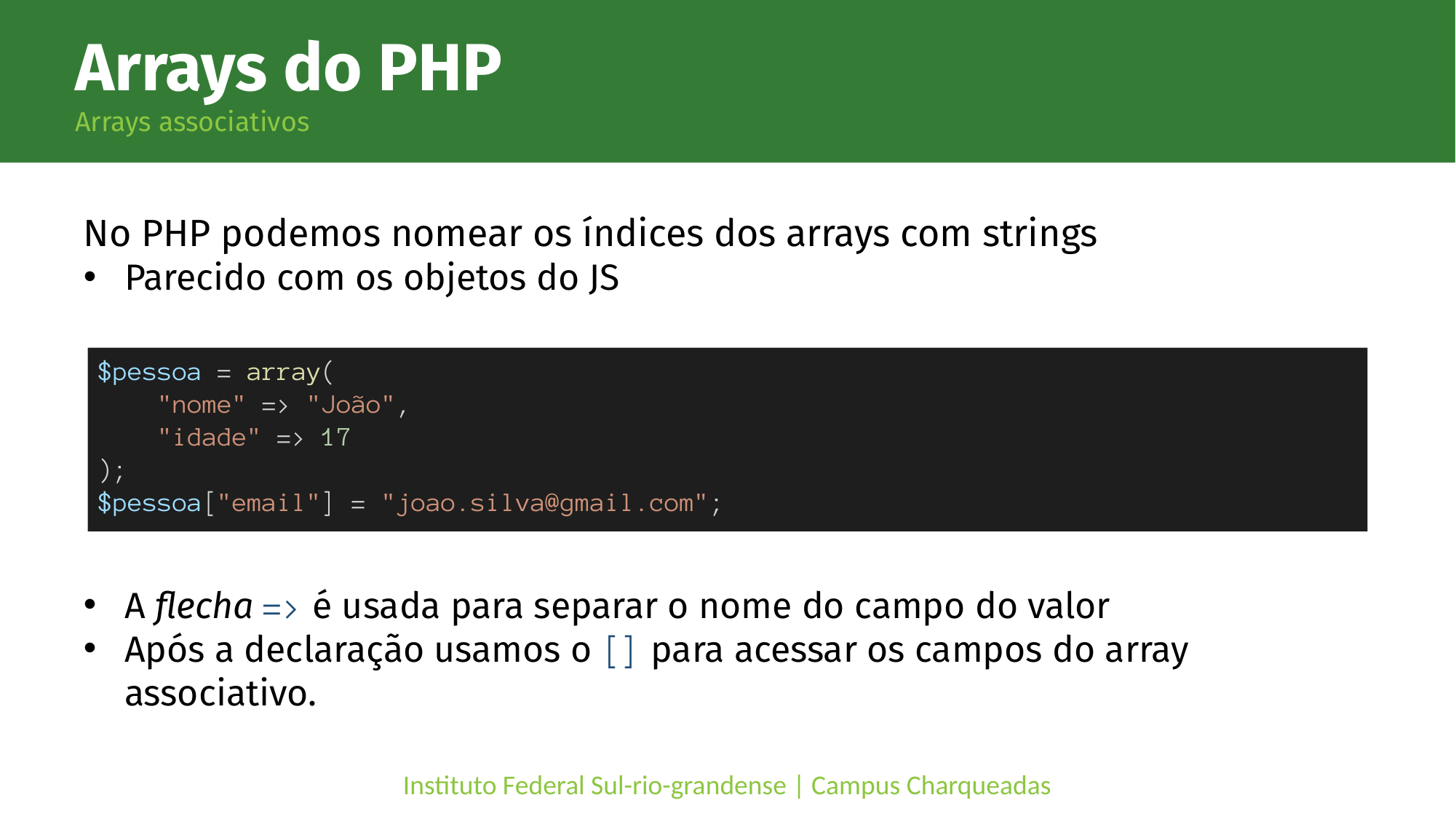

Arrays do PHP
Arrays associativos
No PHP podemos nomear os índices dos arrays com strings
Parecido com os objetos do JS
$pessoa = array(
    "nome" => "João",
    "idade" => 17
);
$pessoa["email"] = "joao.silva@gmail.com";
A flecha => é usada para separar o nome do campo do valor
Após a declaração usamos o [] para acessar os campos do array associativo.